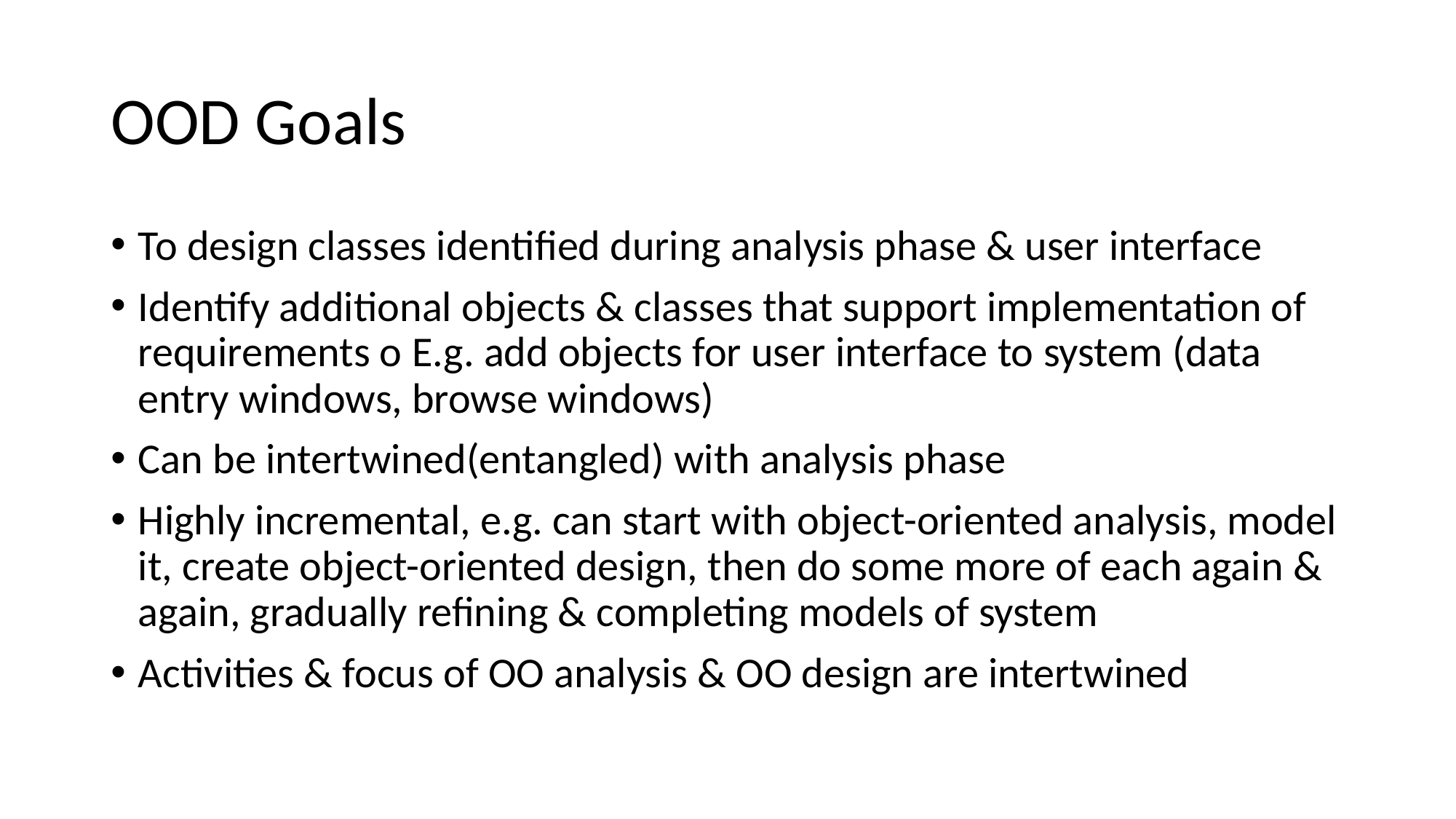

# OOD Goals
To design classes identified during analysis phase & user interface
Identify additional objects & classes that support implementation of requirements o E.g. add objects for user interface to system (data entry windows, browse windows)
Can be intertwined(entangled) with analysis phase
Highly incremental, e.g. can start with object-oriented analysis, model it, create object-oriented design, then do some more of each again & again, gradually refining & completing models of system
Activities & focus of OO analysis & OO design are intertwined